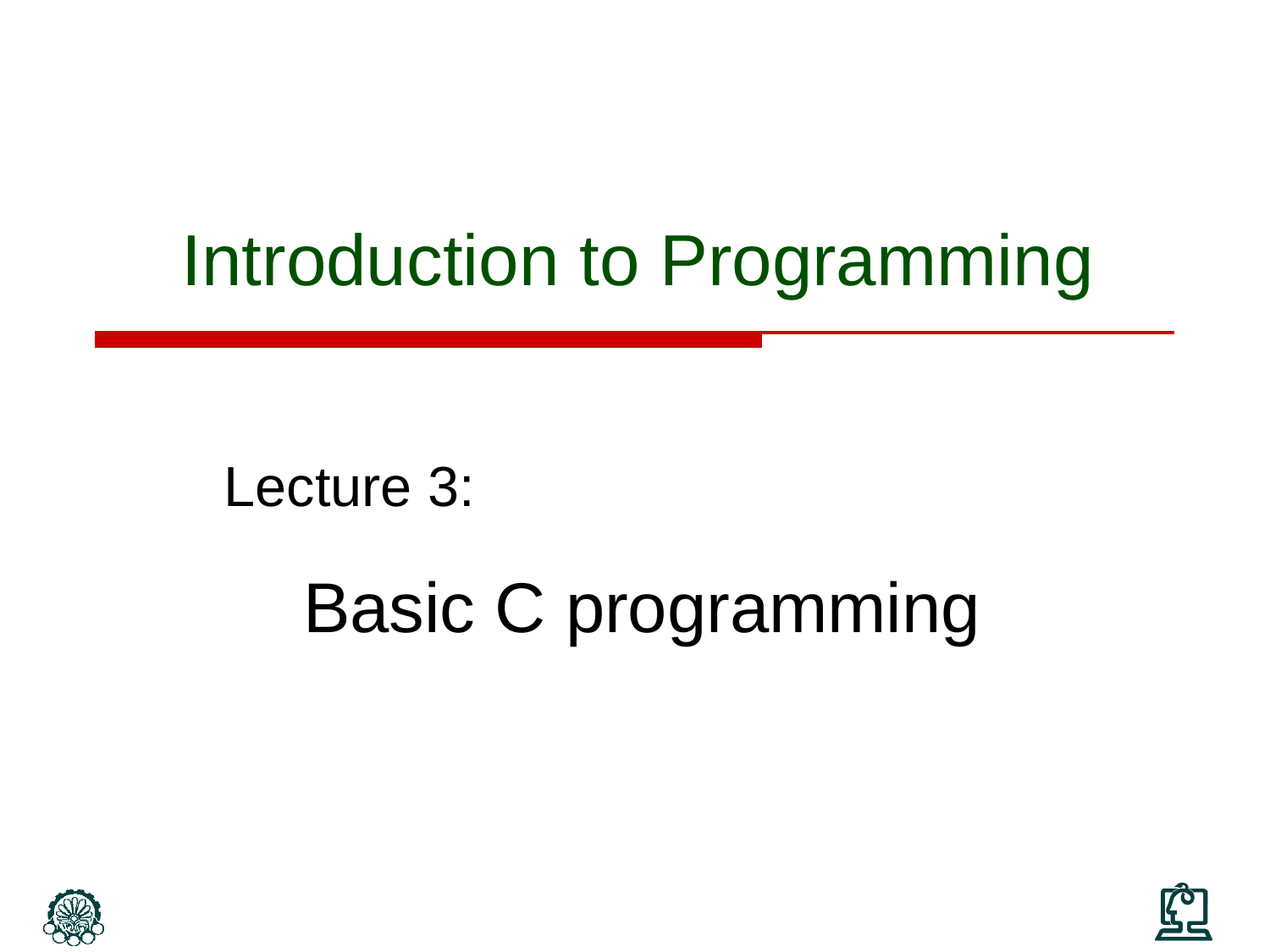

Introduction to Programming
Lecture 3:
	 Basic C programming